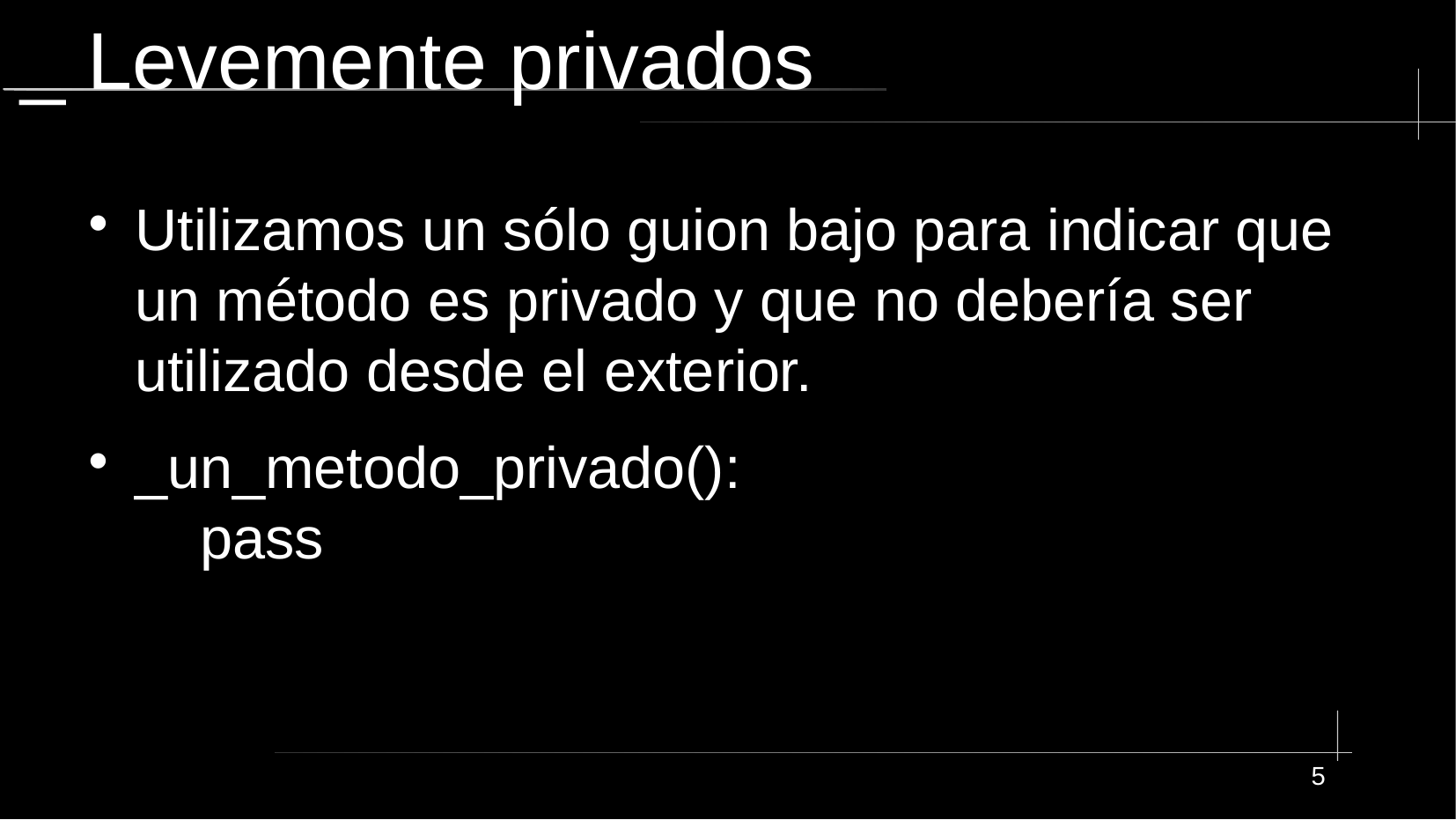

# _ Levemente privados
Utilizamos un sólo guion bajo para indicar que un método es privado y que no debería ser utilizado desde el exterior.
_un_metodo_privado():
    pass
5